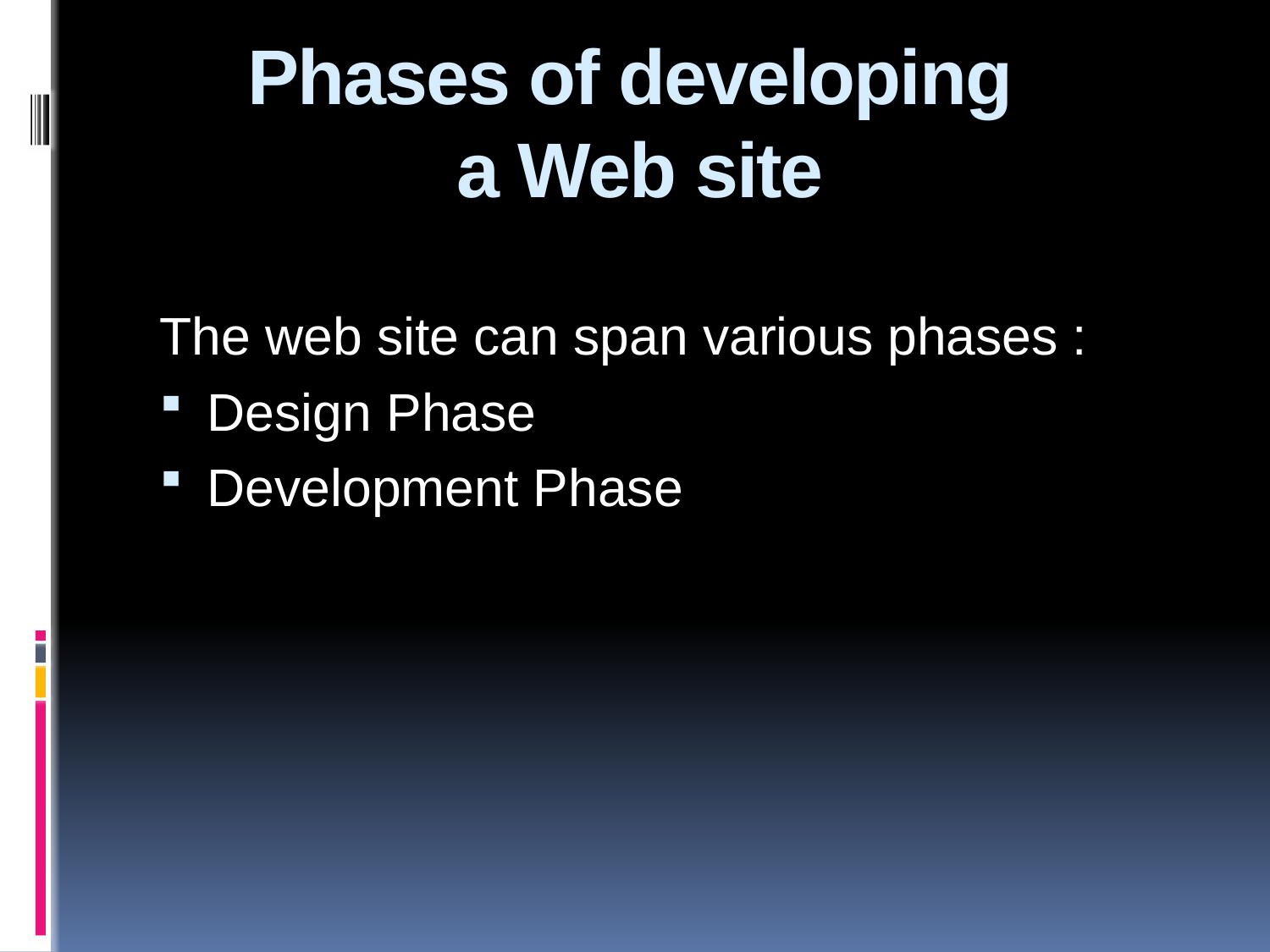

# Phases of developing a Web site
The web site can span various phases :
Design Phase
Development Phase